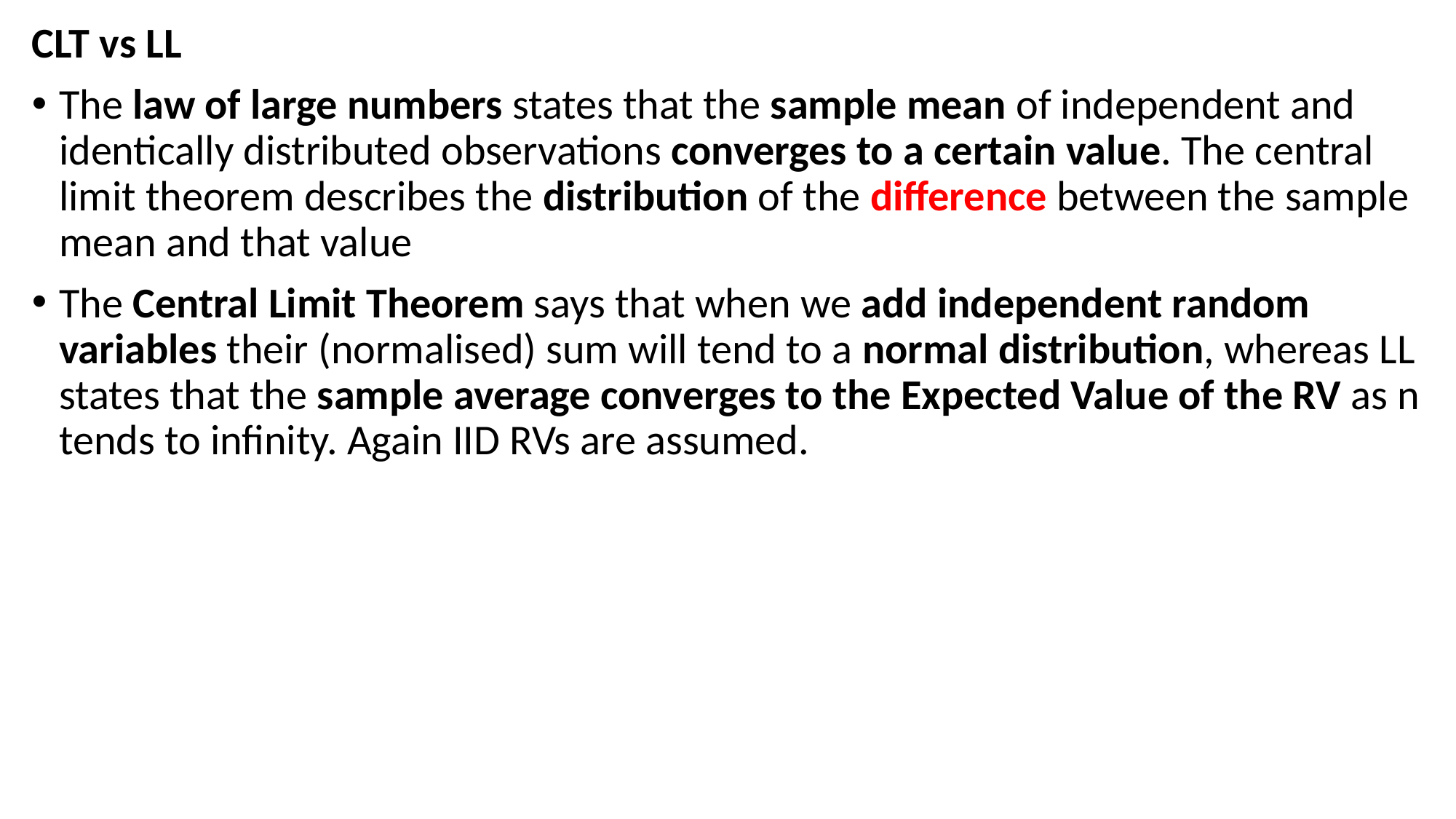

CLT vs LL
The law of large numbers states that the sample mean of independent and identically distributed observations converges to a certain value. The central limit theorem describes the distribution of the difference between the sample mean and that value
The Central Limit Theorem says that when we add independent random variables their (normalised) sum will tend to a normal distribution, whereas LL states that the sample average converges to the Expected Value of the RV as n tends to infinity. Again IID RVs are assumed.